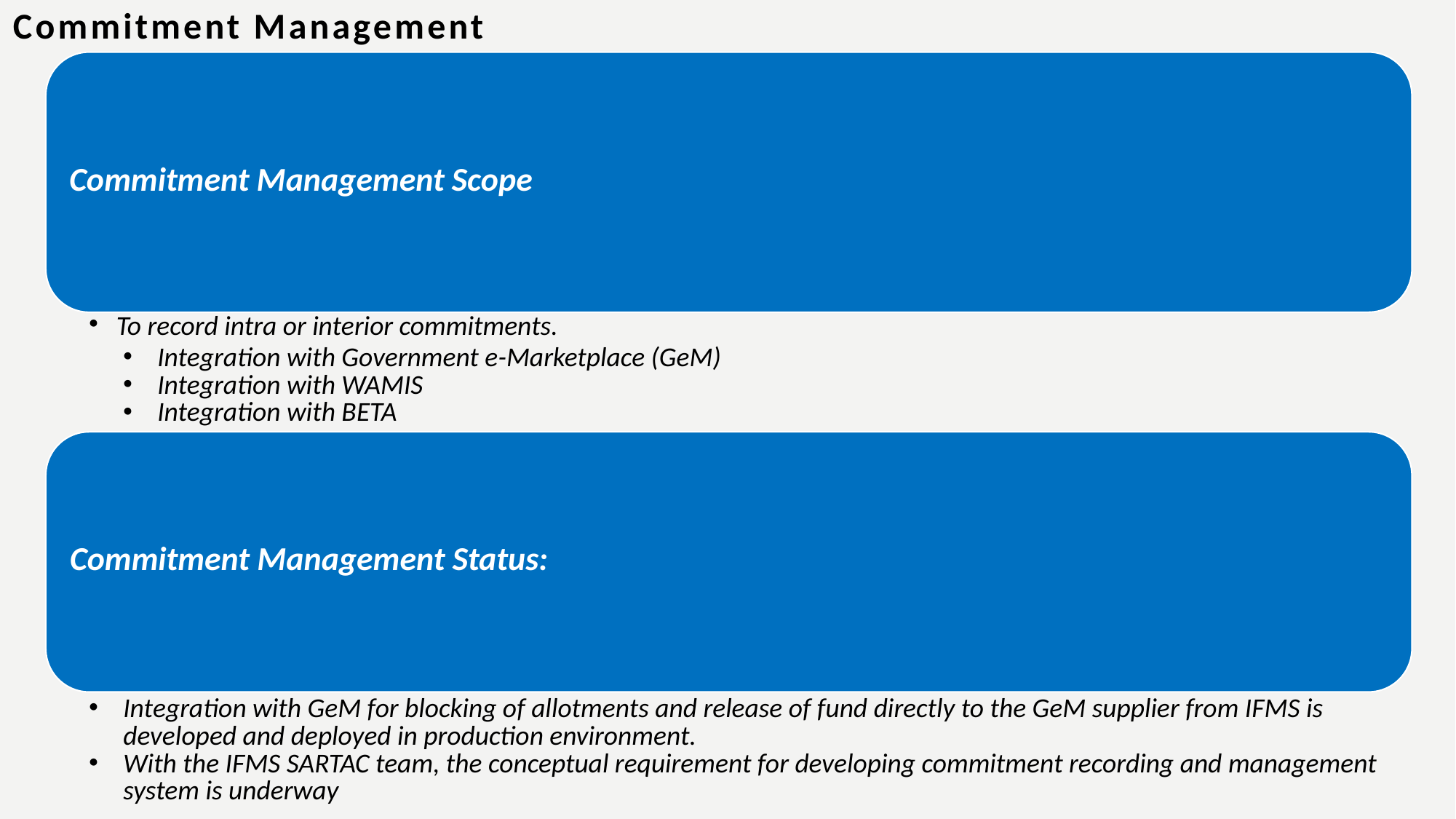

# Commitment Management
Commitment Management Scope
To record intra or interior commitments.
Commitment Management Status:
Integration with GeM for blocking of allotments and release of fund directly to the GeM supplier from IFMS is developed and deployed in production environment.
Integration with Government e-Marketplace (GeM)
Integration with WAMIS
Integration with BETA
With the IFMS SARTAC team, the conceptual requirement for developing commitment recording and management system is underway